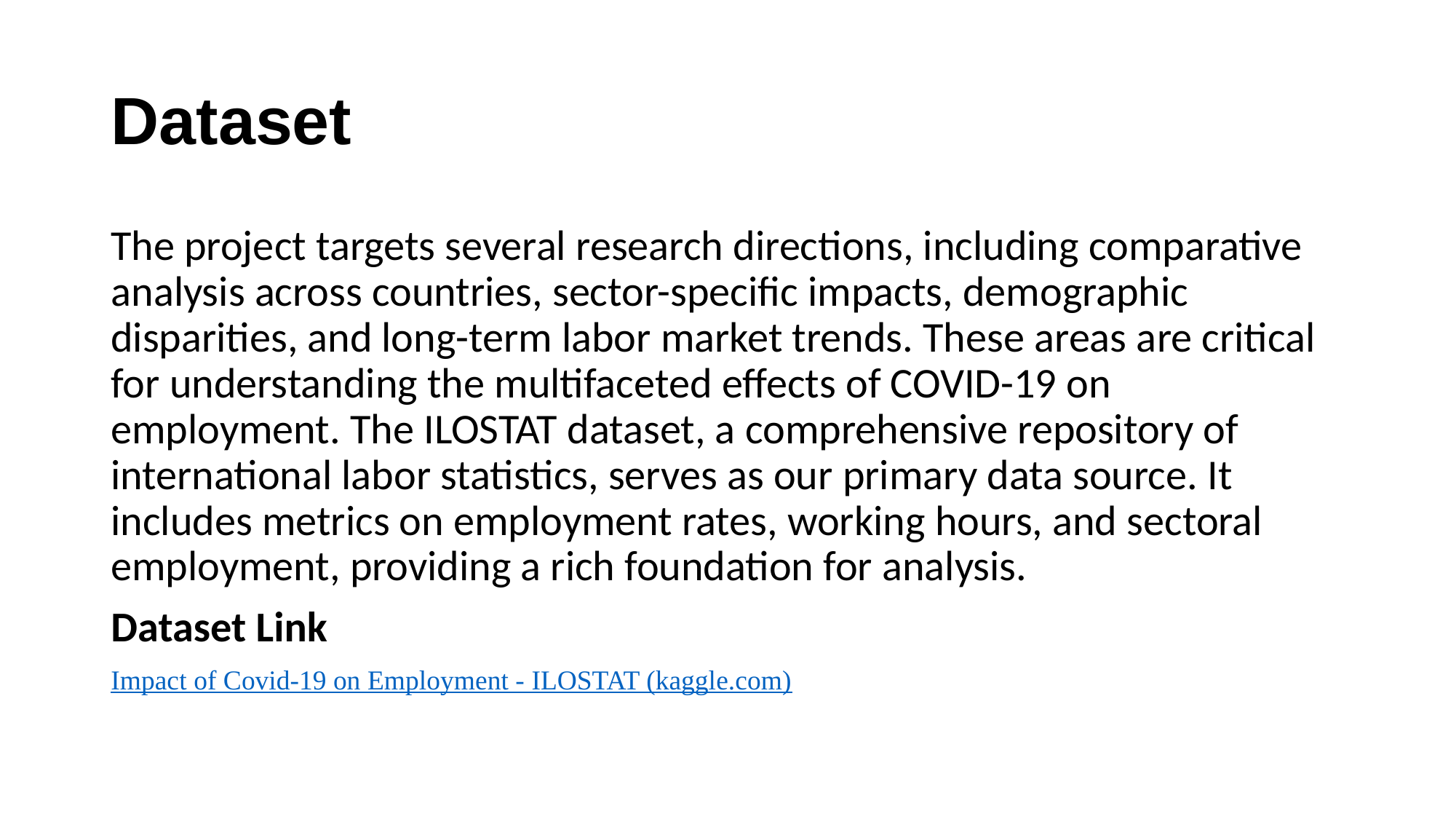

# Dataset
The project targets several research directions, including comparative analysis across countries, sector-specific impacts, demographic disparities, and long-term labor market trends. These areas are critical for understanding the multifaceted effects of COVID-19 on employment. The ILOSTAT dataset, a comprehensive repository of international labor statistics, serves as our primary data source. It includes metrics on employment rates, working hours, and sectoral employment, providing a rich foundation for analysis.
Dataset Link
Impact of Covid-19 on Employment - ILOSTAT (kaggle.com)